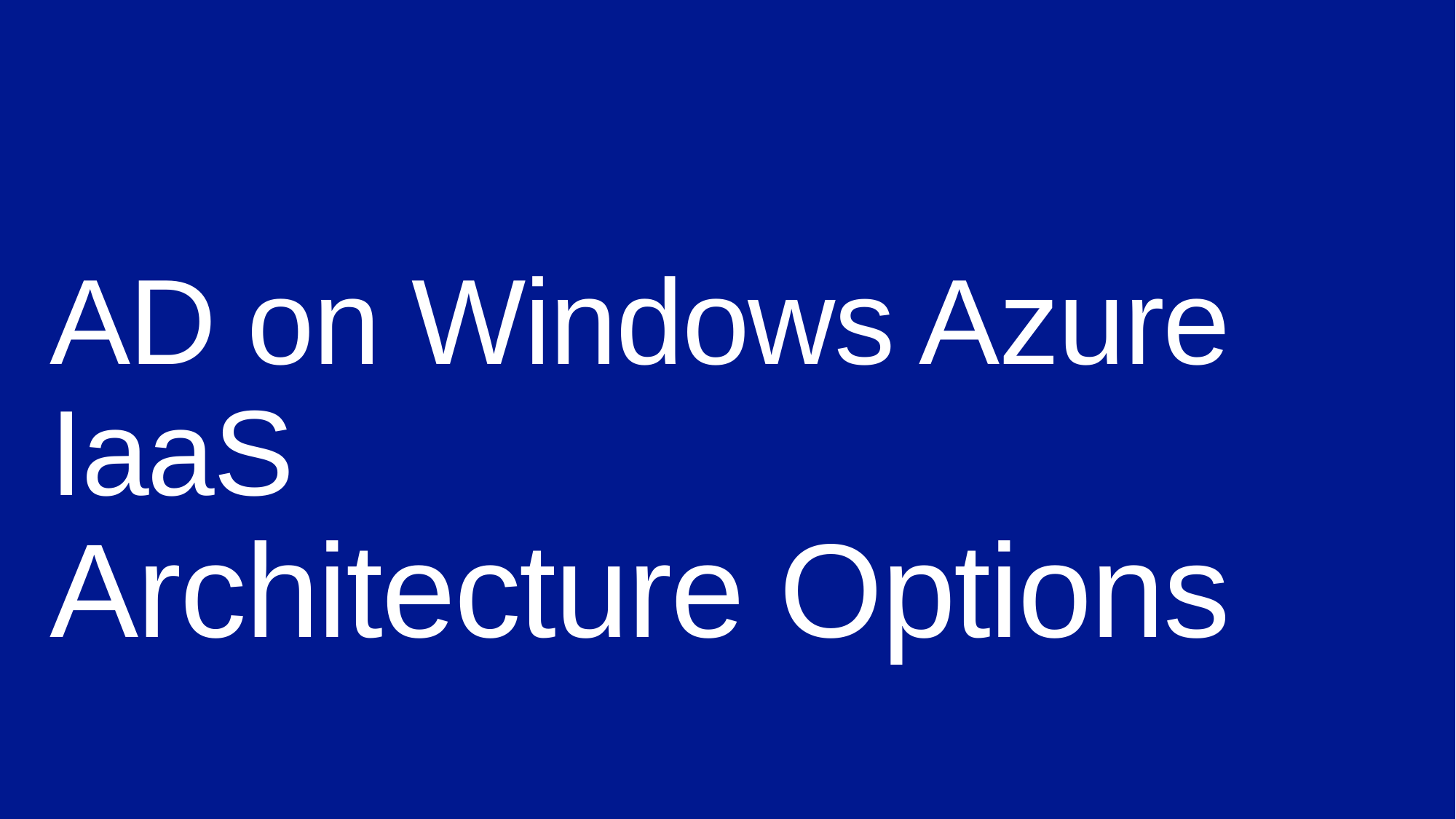

# AD on Windows Azure IaaS Architecture Options